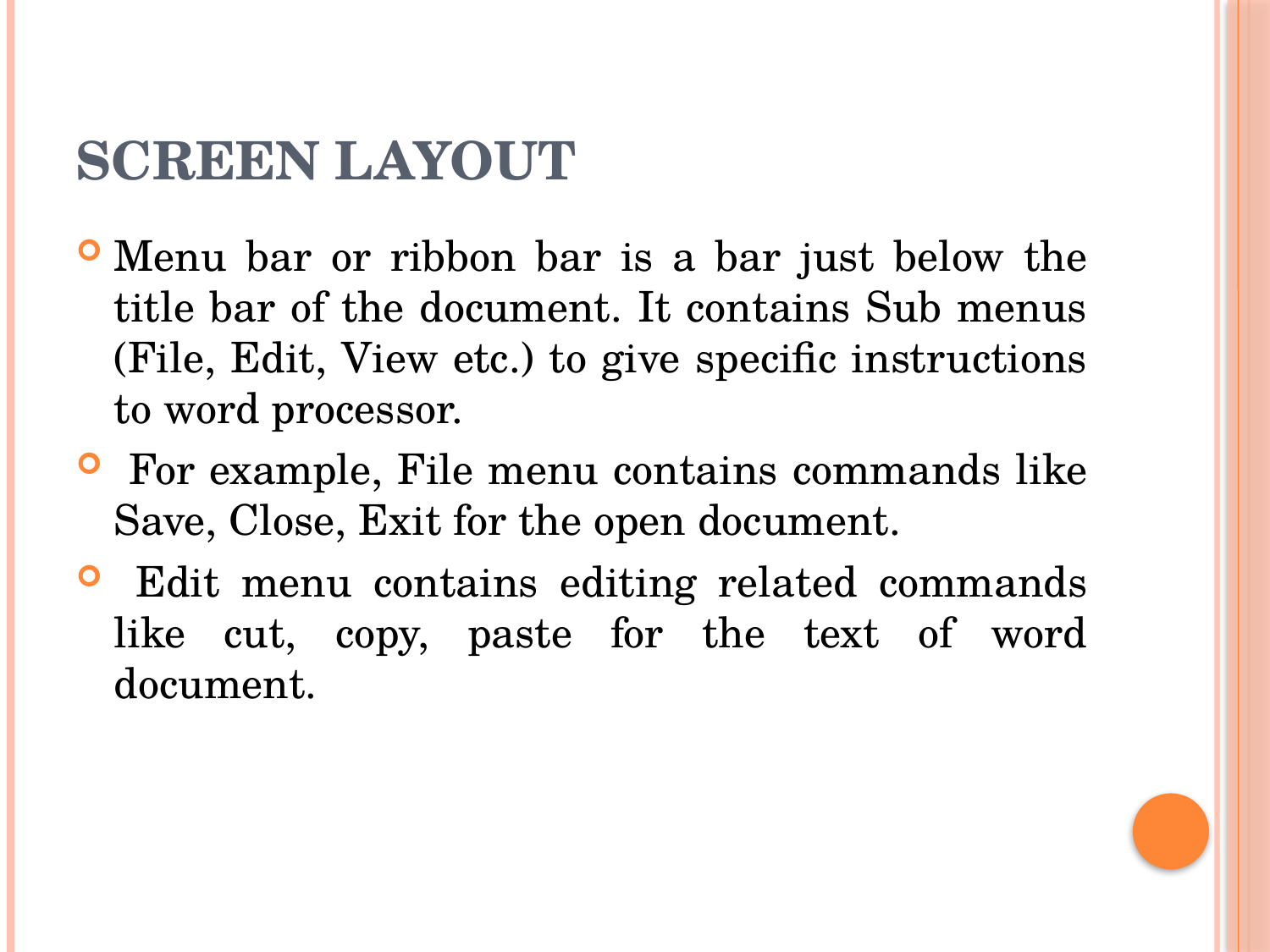

# Screen Layout
Menu bar or ribbon bar is a bar just below the title bar of the document. It contains Sub menus (File, Edit, View etc.) to give specific instructions to word processor.
 For example, File menu contains commands like Save, Close, Exit for the open document.
 Edit menu contains editing related commands like cut, copy, paste for the text of word document.